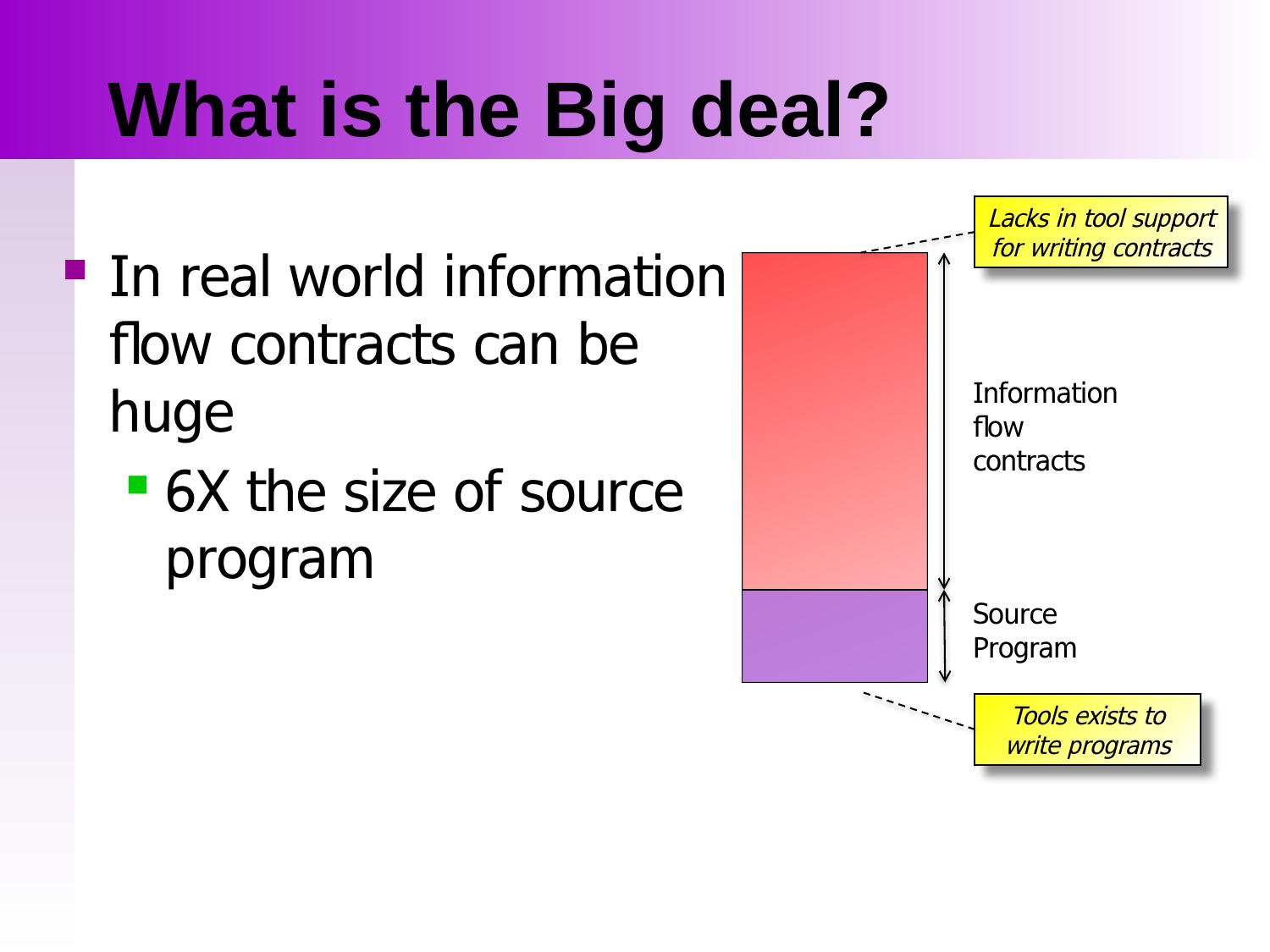

# What is the Big deal?
Lacks in tool support for writing contracts
Tools exists to write programs
In real world information flow contracts can be huge
6X the size of source program

Information flow contracts

Source Program